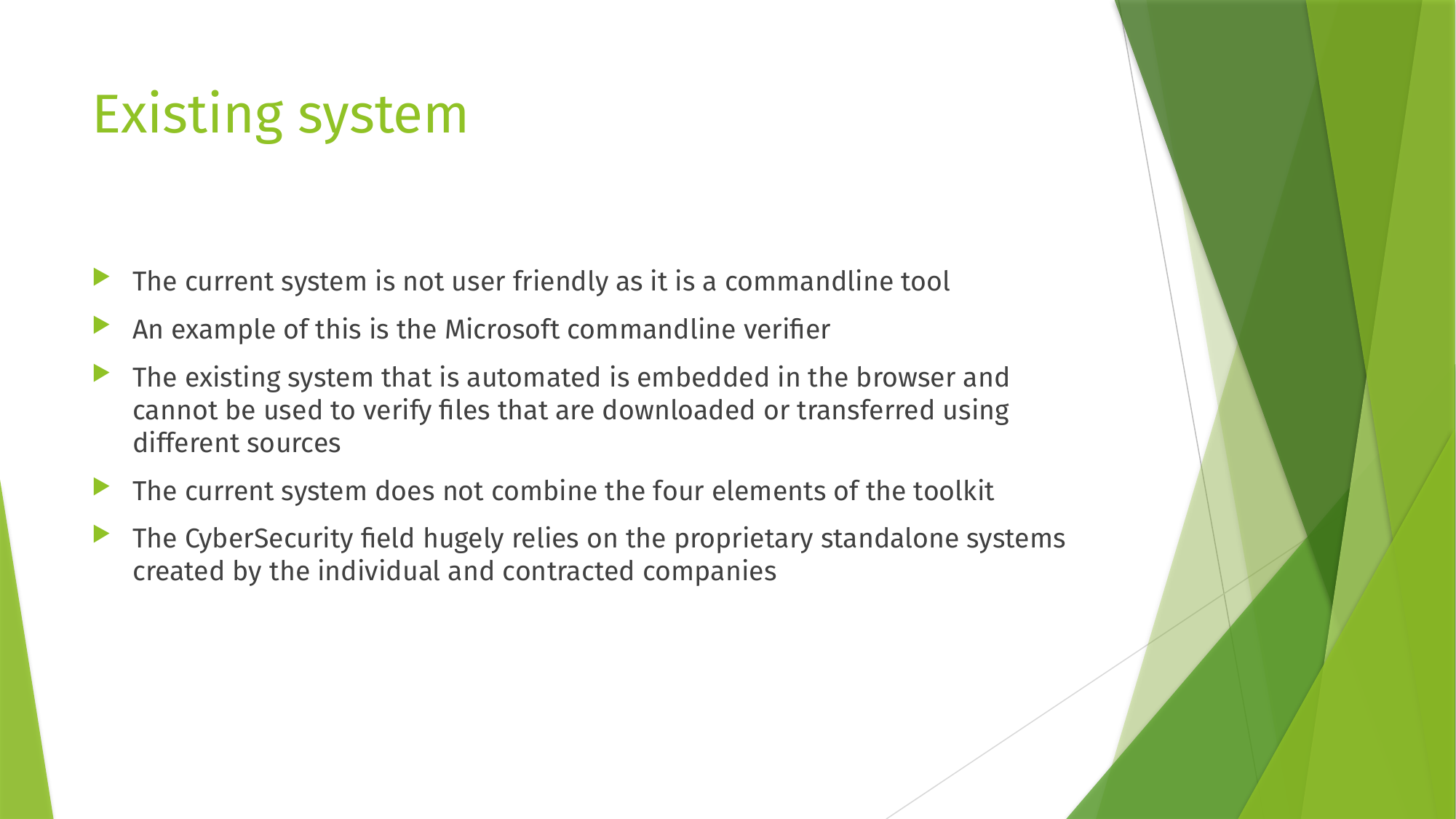

# Existing system
The current system is not user friendly as it is a commandline tool
An example of this is the Microsoft commandline verifier
The existing system that is automated is embedded in the browser and cannot be used to verify files that are downloaded or transferred using different sources
The current system does not combine the four elements of the toolkit
The CyberSecurity field hugely relies on the proprietary standalone systems created by the individual and contracted companies